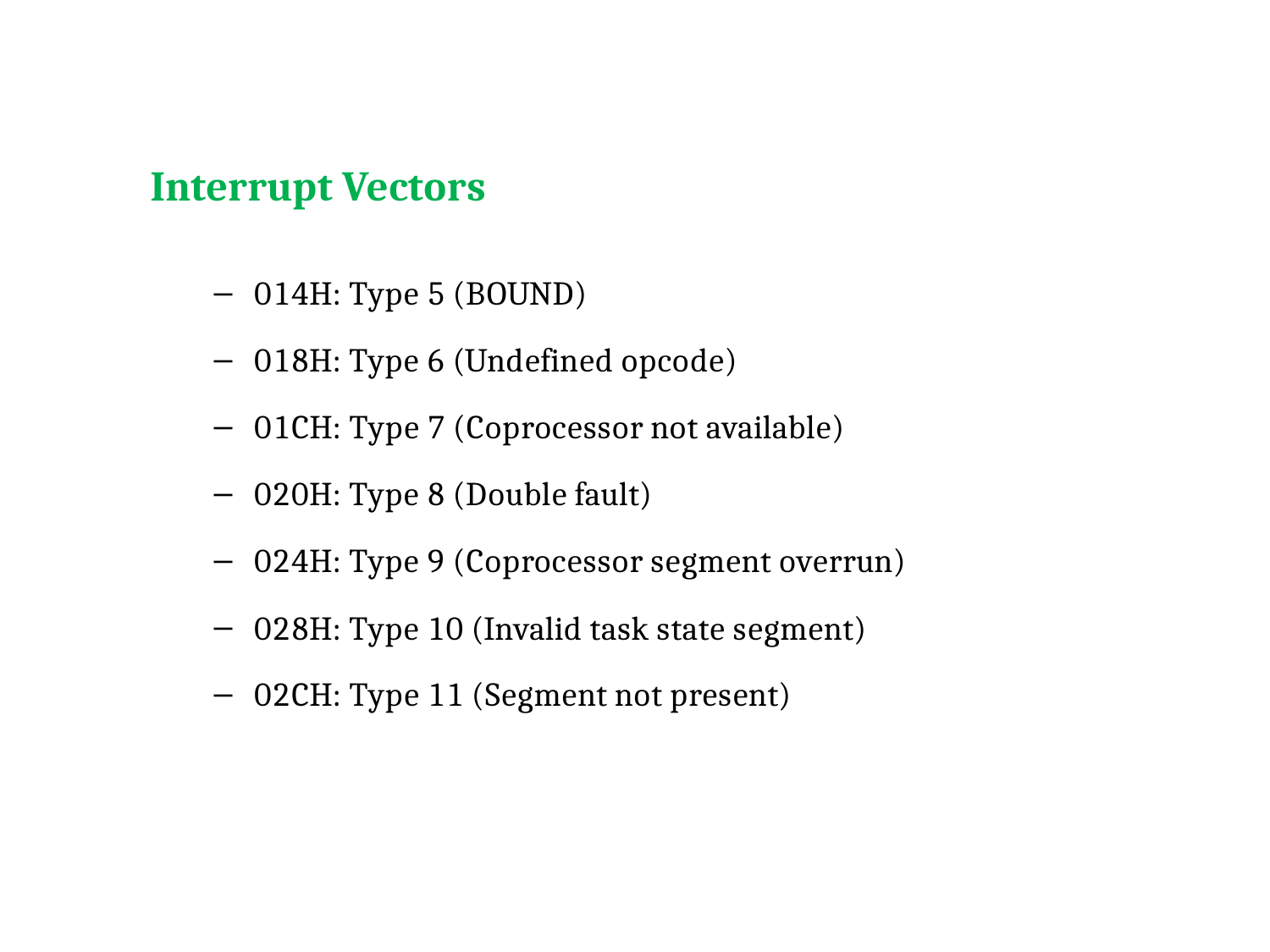

Interrupt Vectors

014H: Type 5 (BOUND)
018H: Type 6 (Undefined opcode)
01CH: Type 7 (Coprocessor not available)
020H: Type 8 (Double fault)
024H: Type 9 (Coprocessor segment overrun)
028H: Type 10 (Invalid task state segment)
02CH: Type 11 (Segment not present)